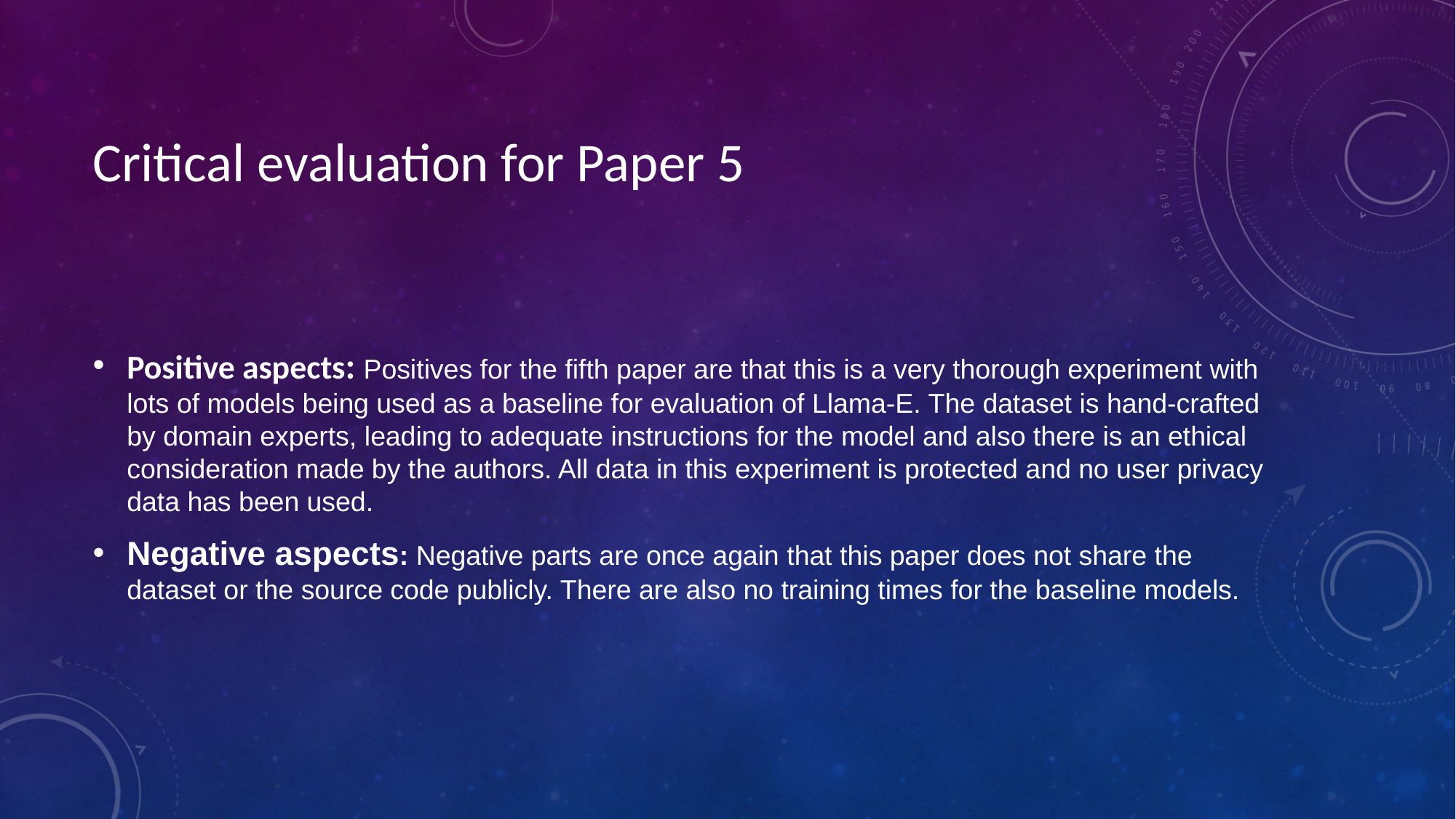

# Critical evaluation for Paper 5
Positive aspects: Positives for the fifth paper are that this is a very thorough experiment with lots of models being used as a baseline for evaluation of Llama-E. The dataset is hand-crafted by domain experts, leading to adequate instructions for the model and also there is an ethical consideration made by the authors. All data in this experiment is protected and no user privacy data has been used.
Negative aspects: Negative parts are once again that this paper does not share the dataset or the source code publicly. There are also no training times for the baseline models.